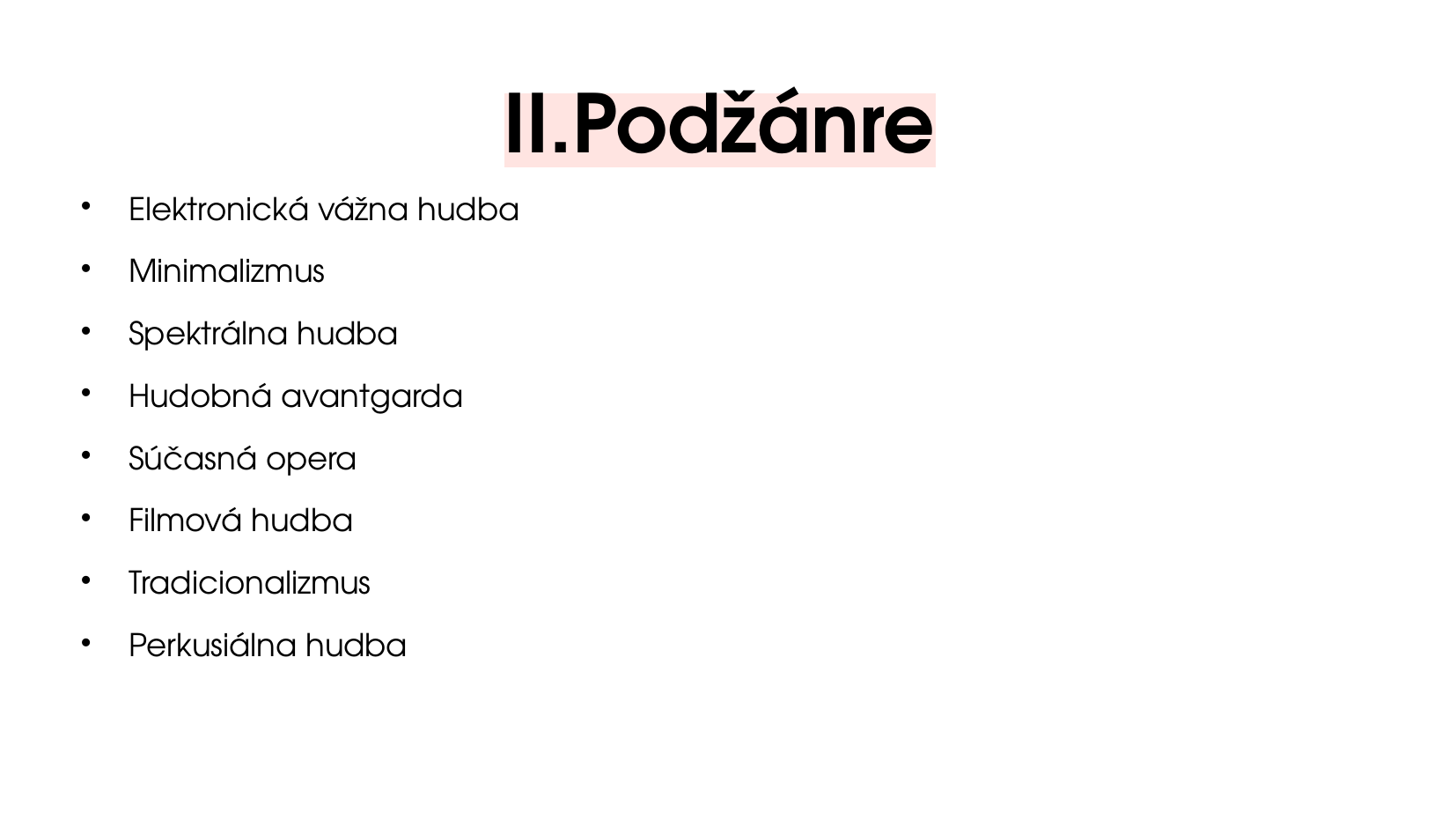

II.Podžánre
Elektronická vážna hudba
Minimalizmus
Spektrálna hudba
Hudobná avantgarda
Súčasná opera
Filmová hudba
Tradicionalizmus
Perkusiálna hudba
#